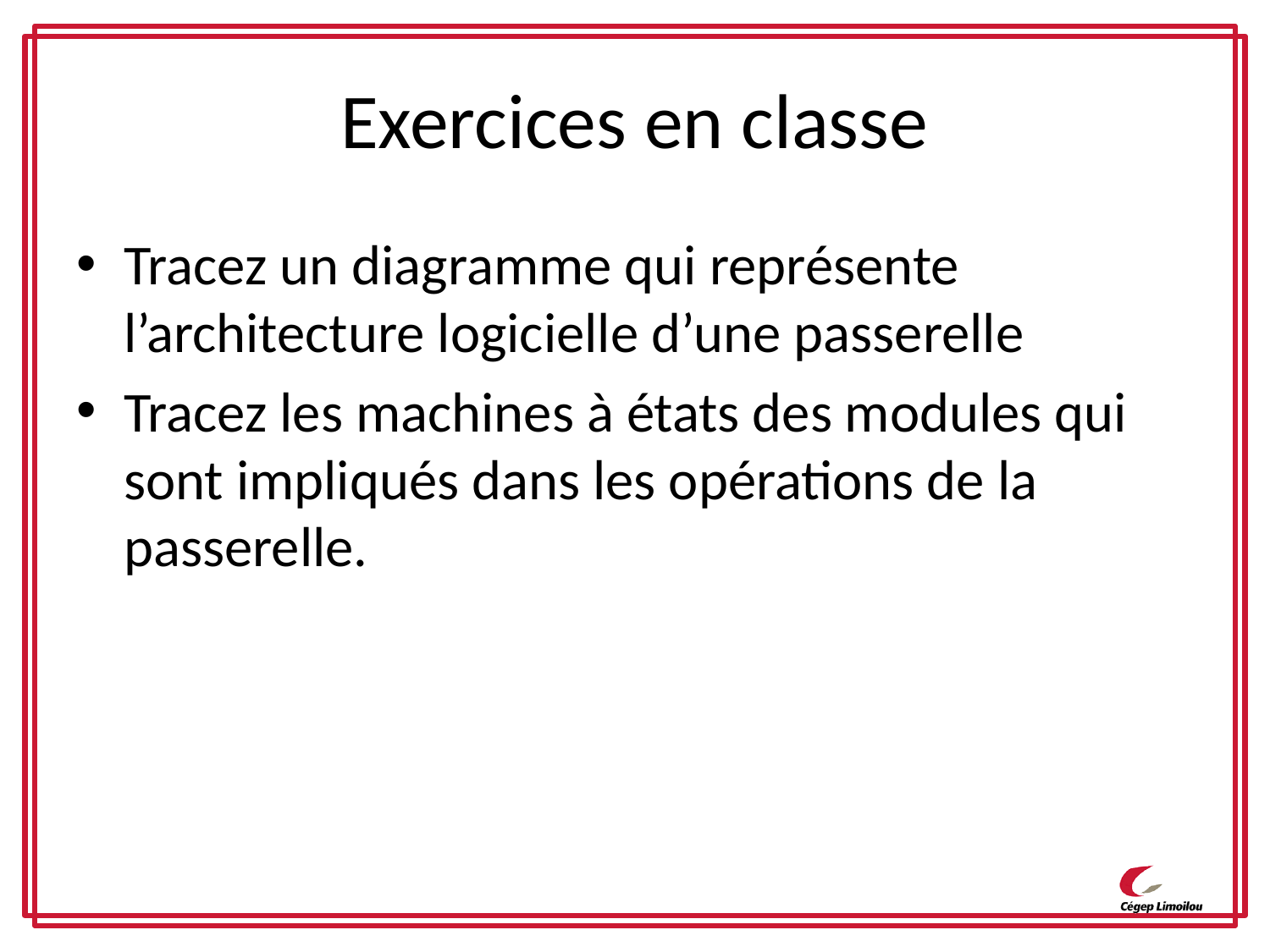

# Exercices en classe
Tracez un diagramme qui représente l’architecture logicielle d’une passerelle
Tracez les machines à états des modules qui sont impliqués dans les opérations de la passerelle.